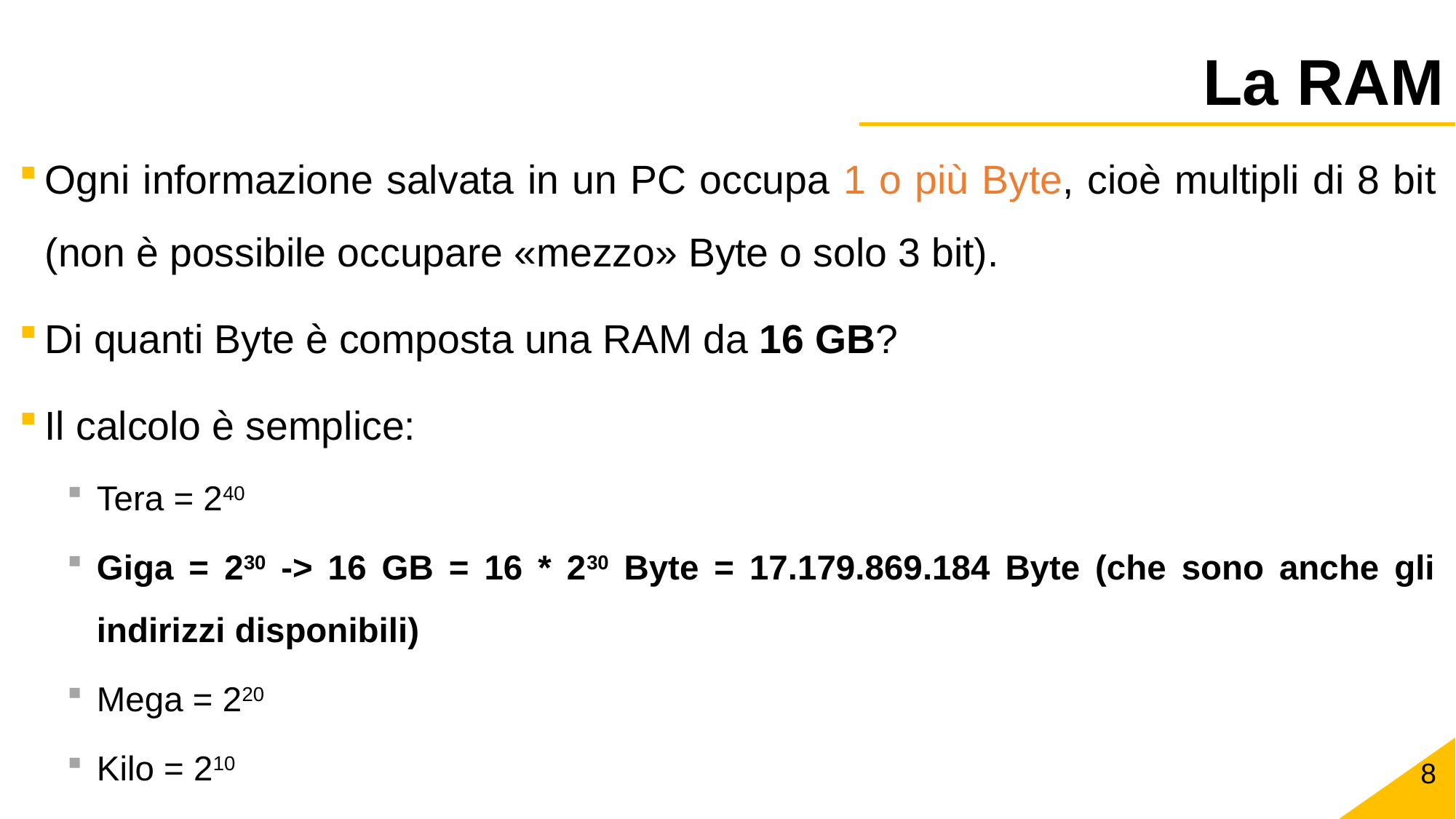

# La RAM
Ogni informazione salvata in un PC occupa 1 o più Byte, cioè multipli di 8 bit (non è possibile occupare «mezzo» Byte o solo 3 bit).
Di quanti Byte è composta una RAM da 16 GB?
Il calcolo è semplice:
Tera = 240
Giga = 230 -> 16 GB = 16 * 230 Byte = 17.179.869.184 Byte (che sono anche gli indirizzi disponibili)
Mega = 220
Kilo = 210
8